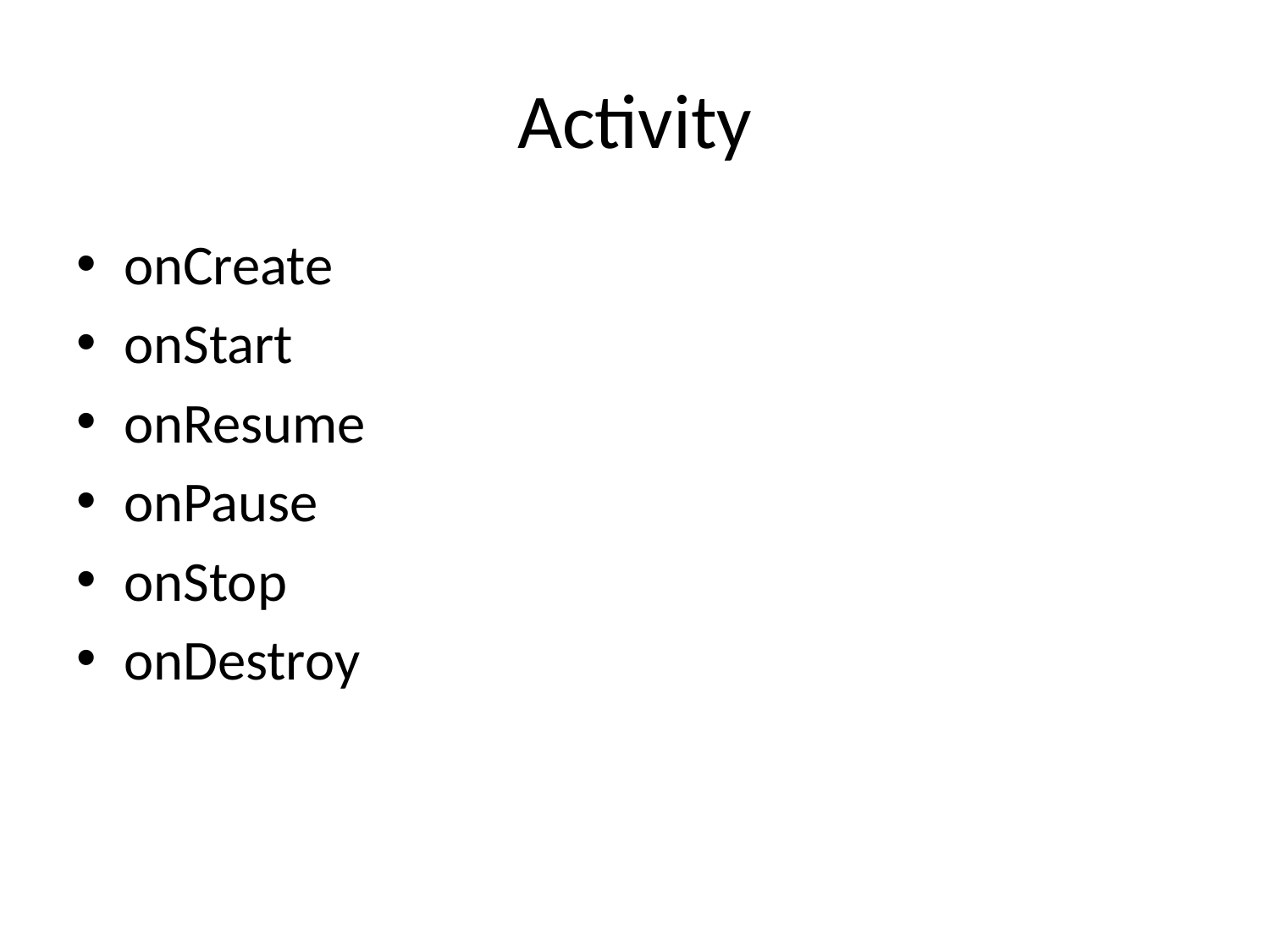

# Activity
onCreate
onStart
onResume
onPause
onStop
onDestroy